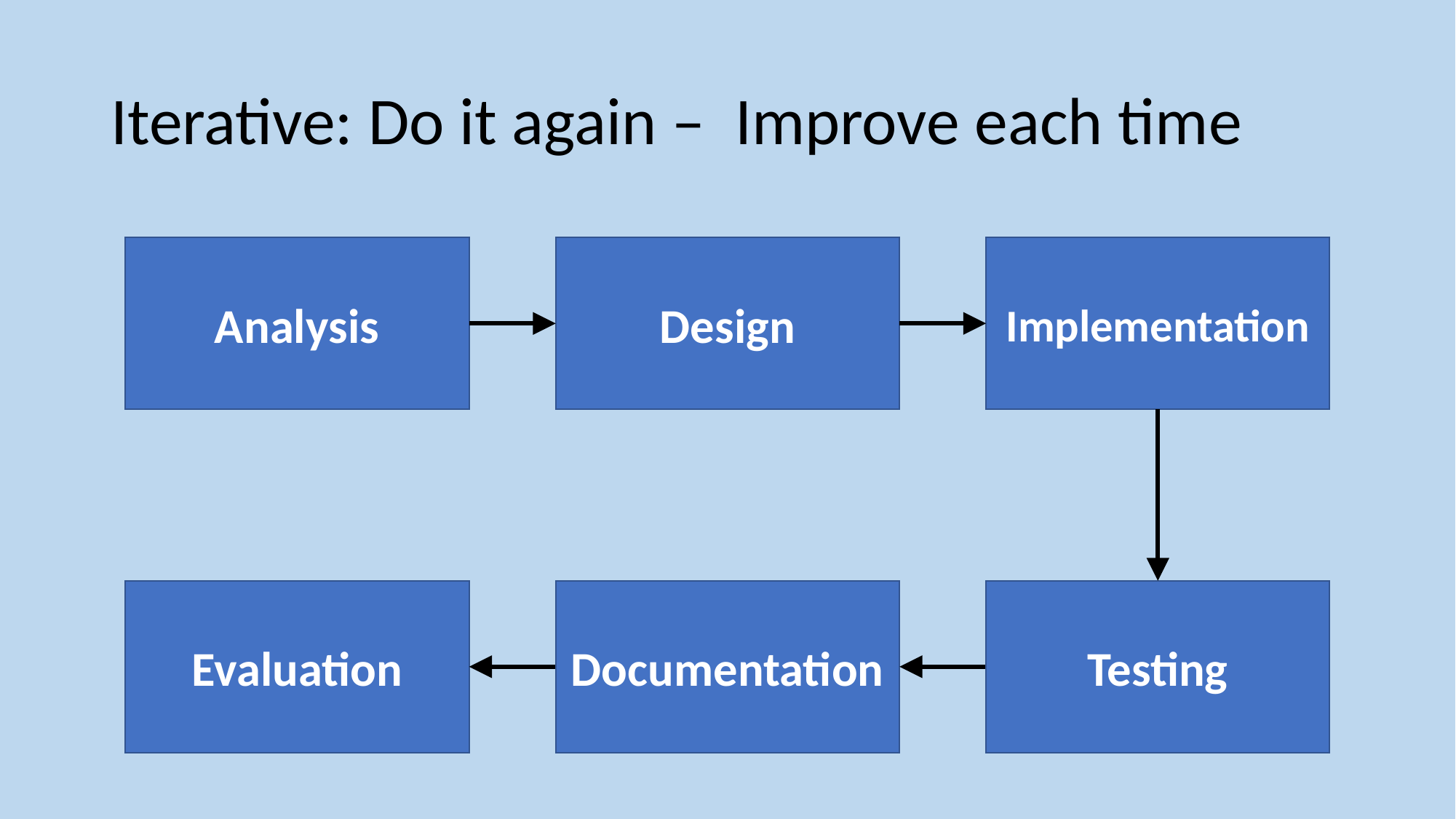

# Iterative: Do it again –  Improve each time
Analysis
Design
Implementation
Testing
Evaluation
Documentation